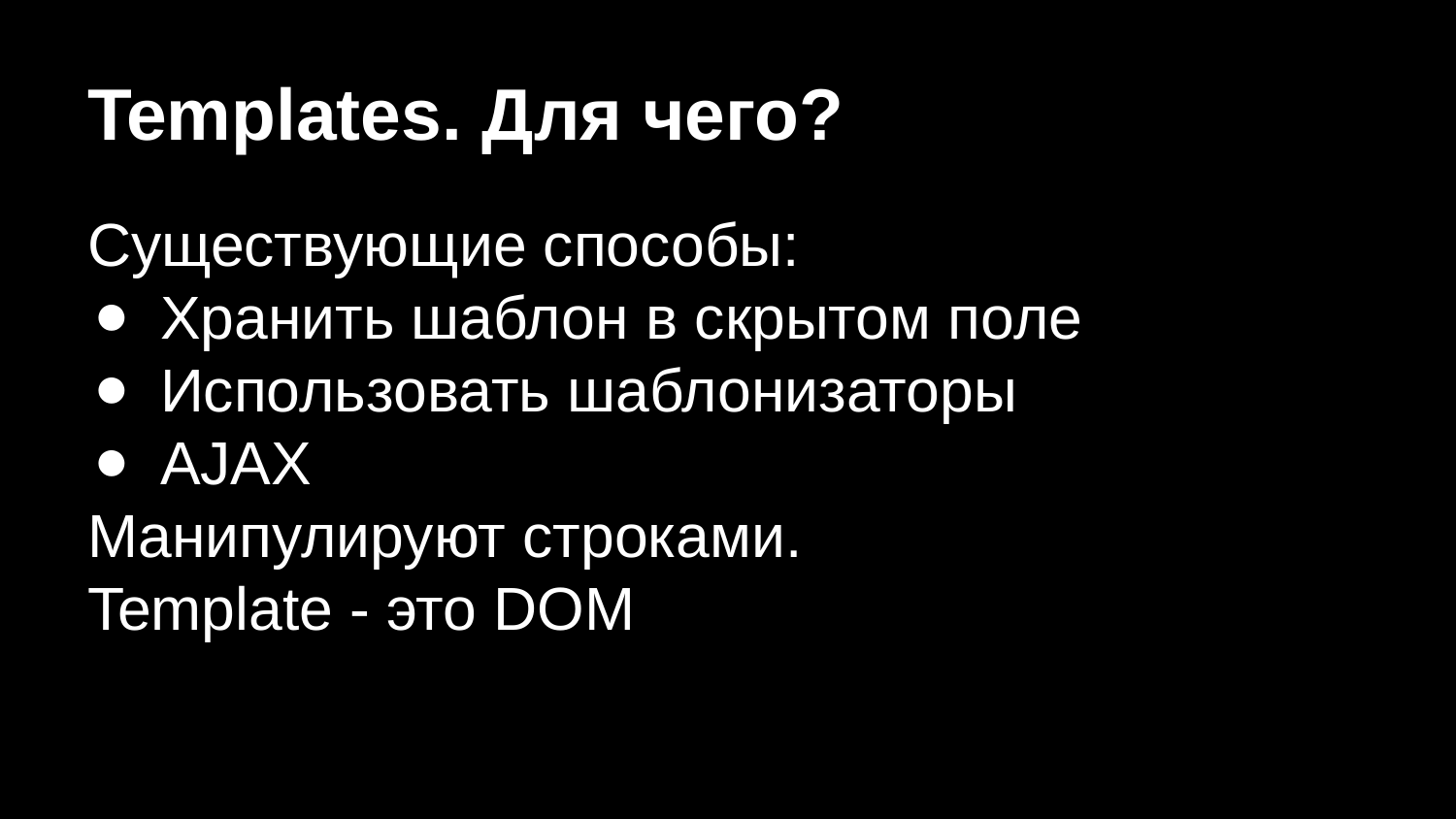

# Templates. Для чего?
Существующие способы:
Хранить шаблон в скрытом поле
Использовать шаблонизаторы
AJAX
Манипулируют строками.
Template - это DOM